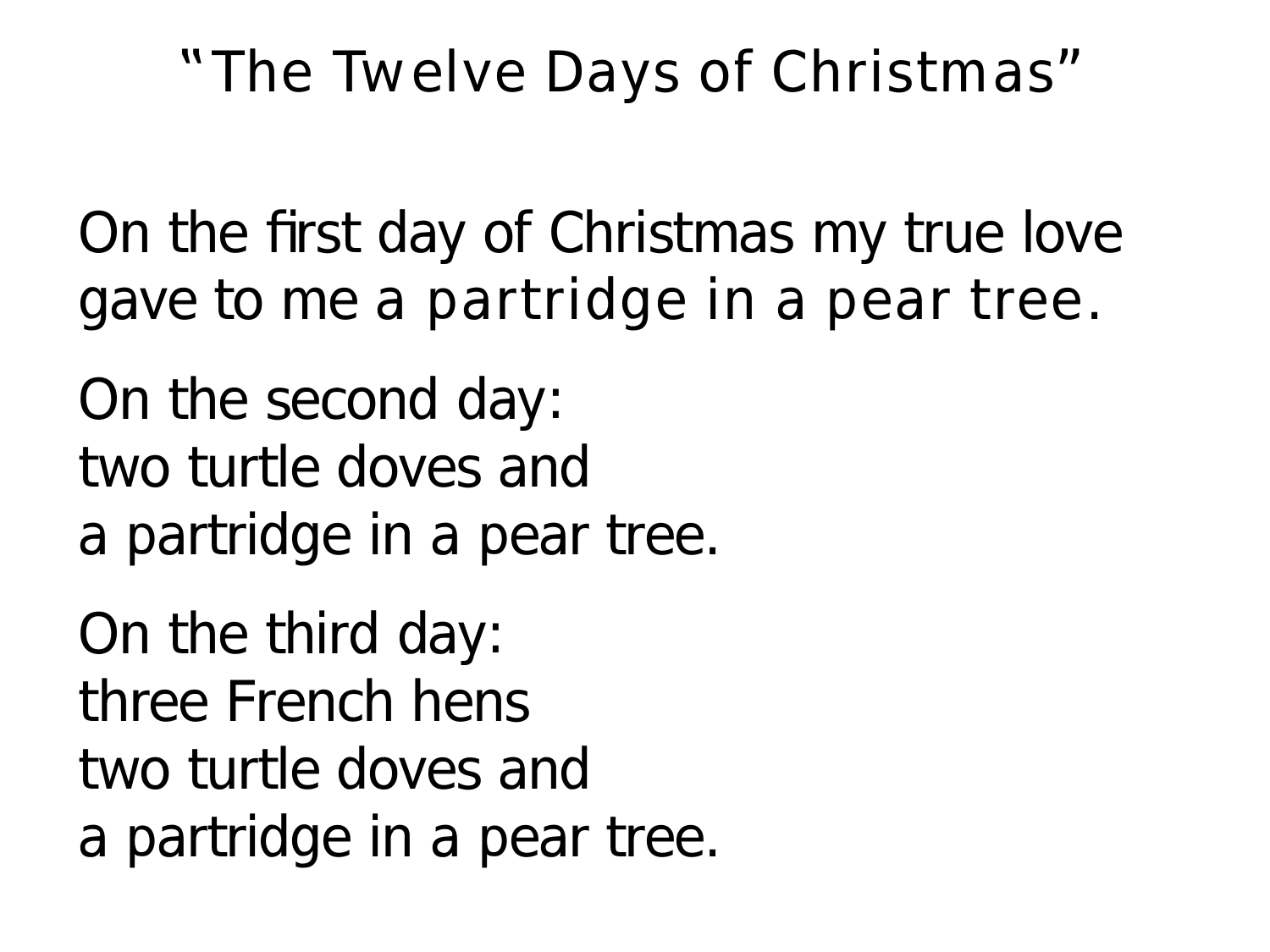

“The Twelve Days of Christmas”
On the first day of Christmas my true love gave to me a partridge in a pear tree.
On the second day:
two turtle doves and
a partridge in a pear tree.
On the third day:
three French hens
two turtle doves and
a partridge in a pear tree.